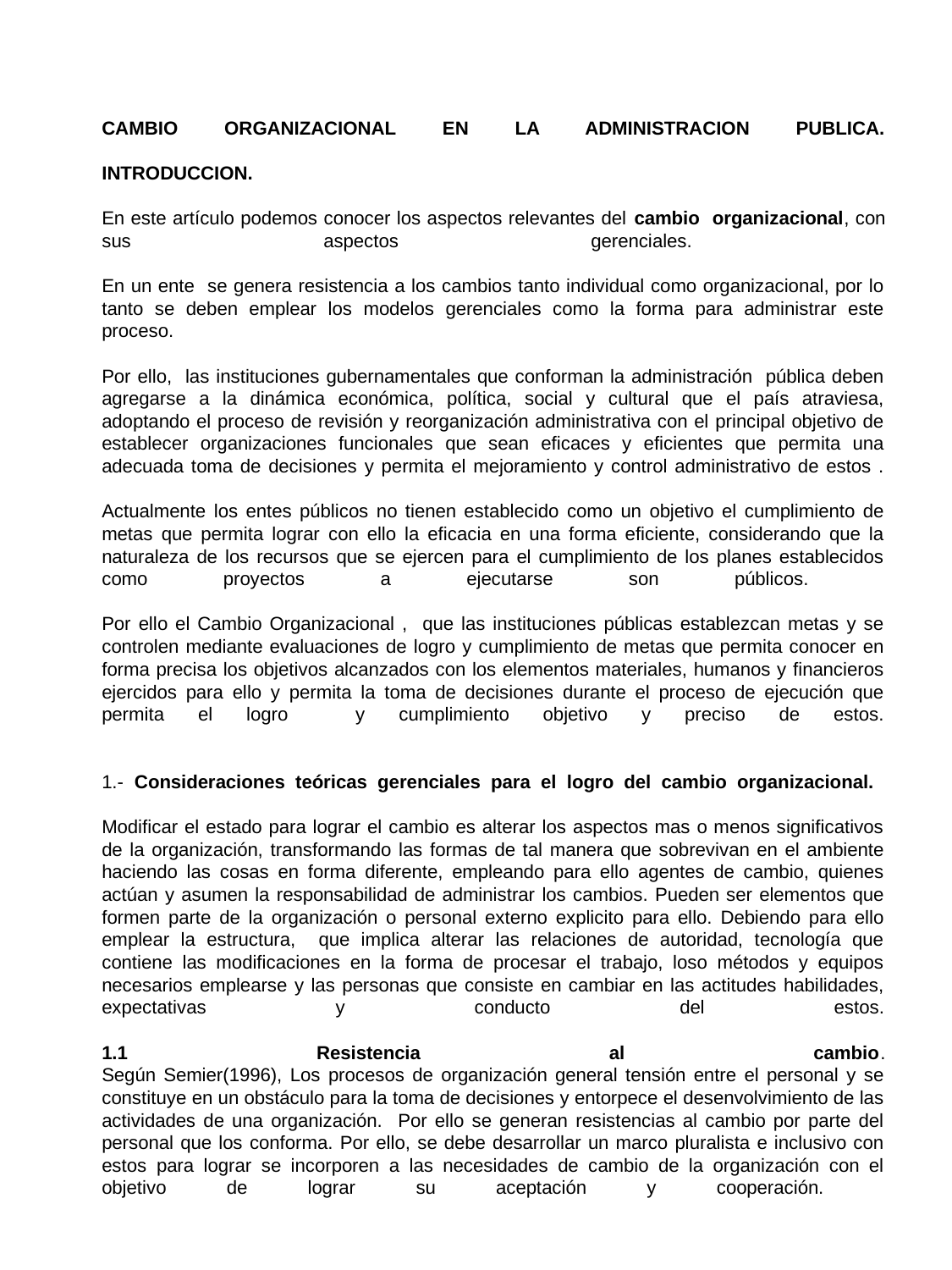

# CAMBIO ORGANIZACIONAL EN LA ADMINISTRACION PUBLICA. INTRODUCCION. En este artículo podemos conocer los aspectos relevantes del cambio  organizacional, con sus aspectos gerenciales. En un ente  se genera resistencia a los cambios tanto individual como organizacional, por lo tanto se deben emplear los modelos gerenciales como la forma para administrar este proceso. Por ello,  las instituciones gubernamentales que conforman la administración  pública deben agregarse a la dinámica económica, política, social y cultural que el país atraviesa, adoptando el proceso de revisión y reorganización administrativa con el principal objetivo de establecer organizaciones funcionales que sean eficaces y eficientes que permita una adecuada toma de decisiones y permita el mejoramiento y control administrativo de estos . Actualmente los entes públicos no tienen establecido como un objetivo el cumplimiento de metas que permita lograr con ello la eficacia en una forma eficiente, considerando que la naturaleza de los recursos que se ejercen para el cumplimiento de los planes establecidos como proyectos a ejecutarse son públicos. Por ello el Cambio Organizacional ,  que las instituciones públicas establezcan metas y se controlen mediante evaluaciones de logro y cumplimiento de metas que permita conocer en forma precisa los objetivos alcanzados con los elementos materiales, humanos y financieros ejercidos para ello y permita la toma de decisiones durante el proceso de ejecución que permita el logro  y cumplimiento objetivo y preciso de estos. 1.- Consideraciones teóricas gerenciales para el logro del cambio organizacional. Modificar el estado para lograr el cambio es alterar los aspectos mas o menos significativos de la organización, transformando las formas de tal manera que sobrevivan en el ambiente haciendo las cosas en forma diferente, empleando para ello agentes de cambio, quienes actúan y asumen la responsabilidad de administrar los cambios. Pueden ser elementos que formen parte de la organización o personal externo explicito para ello. Debiendo para ello emplear la estructura,  que implica alterar las relaciones de autoridad, tecnología que contiene las modificaciones en la forma de procesar el trabajo, loso métodos y equipos necesarios emplearse y las personas que consiste en cambiar en las actitudes habilidades, expectativas y conducto del estos. 1.1 Resistencia al cambio. Según Semier(1996), Los procesos de organización general tensión entre el personal y se constituye en un obstáculo para la toma de decisiones y entorpece el desenvolvimiento de las actividades de una organización.  Por ello se generan resistencias al cambio por parte del personal que los conforma. Por ello, se debe desarrollar un marco pluralista e inclusivo con estos para lograr se incorporen a las necesidades de cambio de la organización con el objetivo de lograr su aceptación y cooperación.